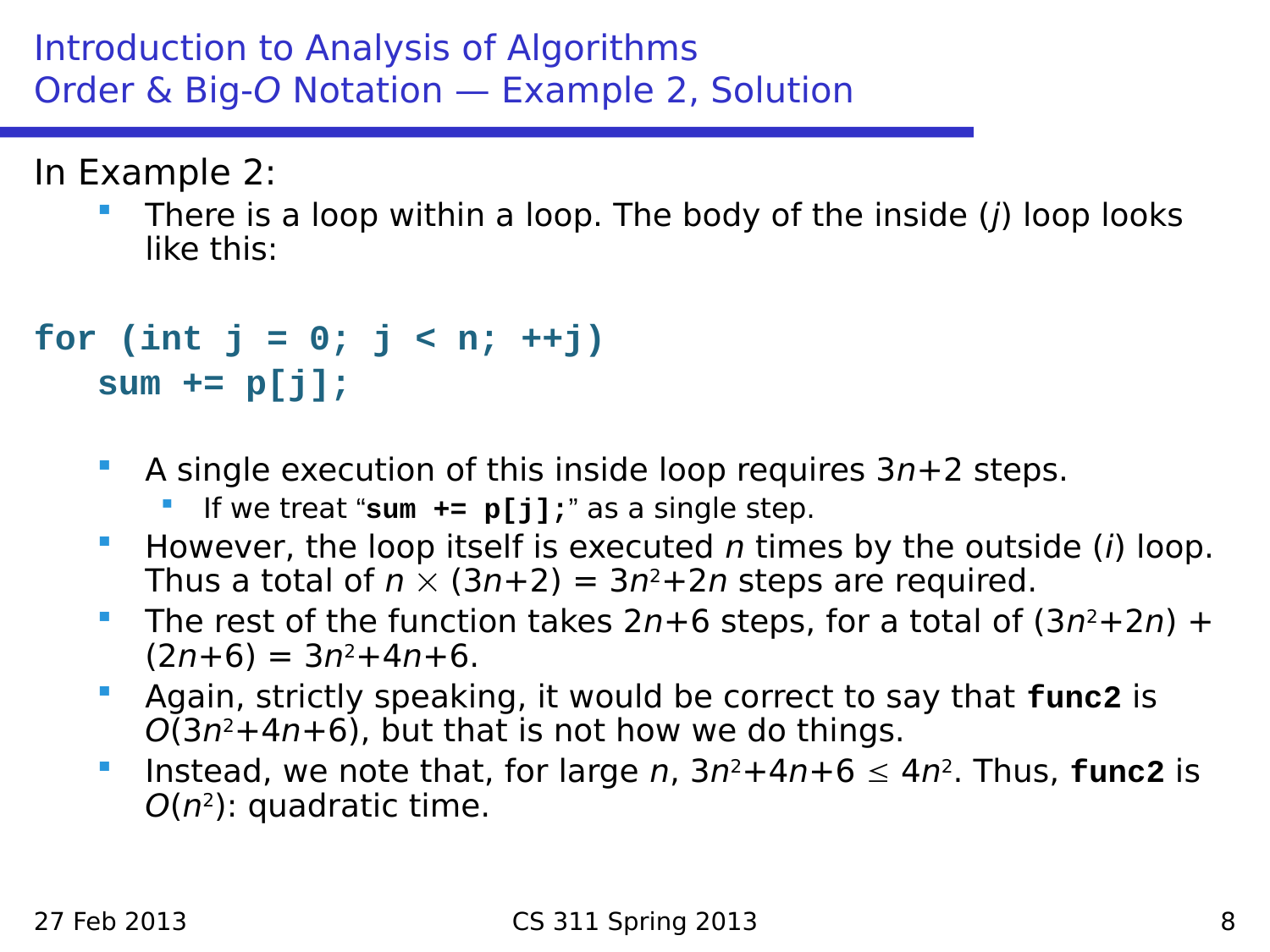

# Introduction to Analysis of Algorithms Order & Big-O Notation — Example 2, Solution
In Example 2:
There is a loop within a loop. The body of the inside (j) loop looks like this:

for (int j = 0; j < n; ++j)
   sum += p[j];

A single execution of this inside loop requires 3n+2 steps.
If we treat “sum += p[j];” as a single step.
However, the loop itself is executed n times by the outside (i) loop. Thus a total of n × (3n+2) = 3n2+2n steps are required.
The rest of the function takes 2n+6 steps, for a total of (3n2+2n) + (2n+6) = 3n2+4n+6.
Again, strictly speaking, it would be correct to say that func2 is O(3n2+4n+6), but that is not how we do things.
Instead, we note that, for large n, 3n2+4n+6 ≤ 4n2. Thus, func2 is O(n2): quadratic time.
27 Feb 2013
CS 311 Spring 2013
8